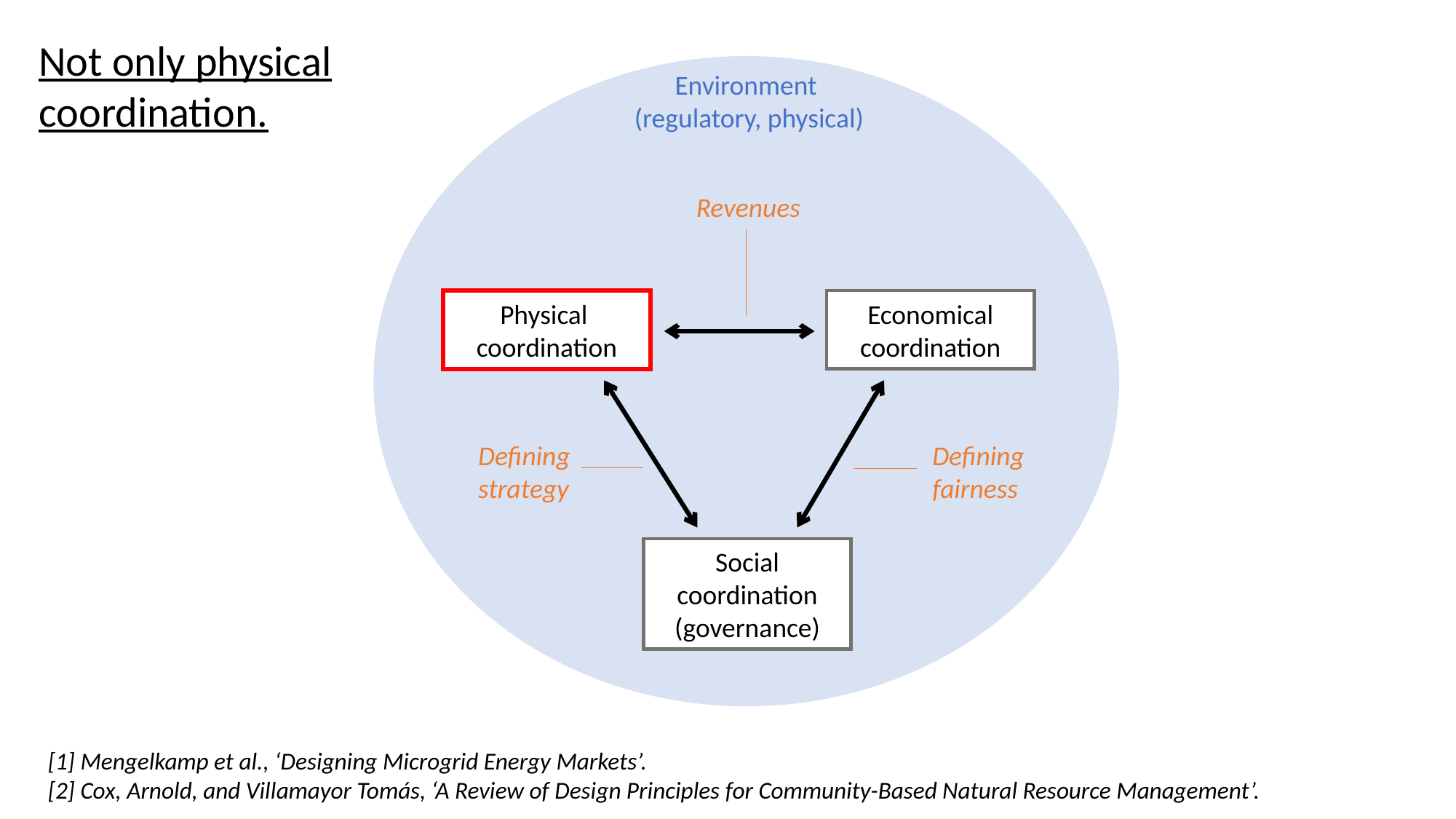

Not only physical coordination.

Environment
(regulatory, physical)
Revenues
Physical
coordination
Economical coordination
Defining strategy
Defining fairness

Social coordination
(governance)
[1] Mengelkamp et al., ‘Designing Microgrid Energy Markets’.
[2] Cox, Arnold, and Villamayor Tomás, ‘A Review of Design Principles for Community-Based Natural Resource Management’.